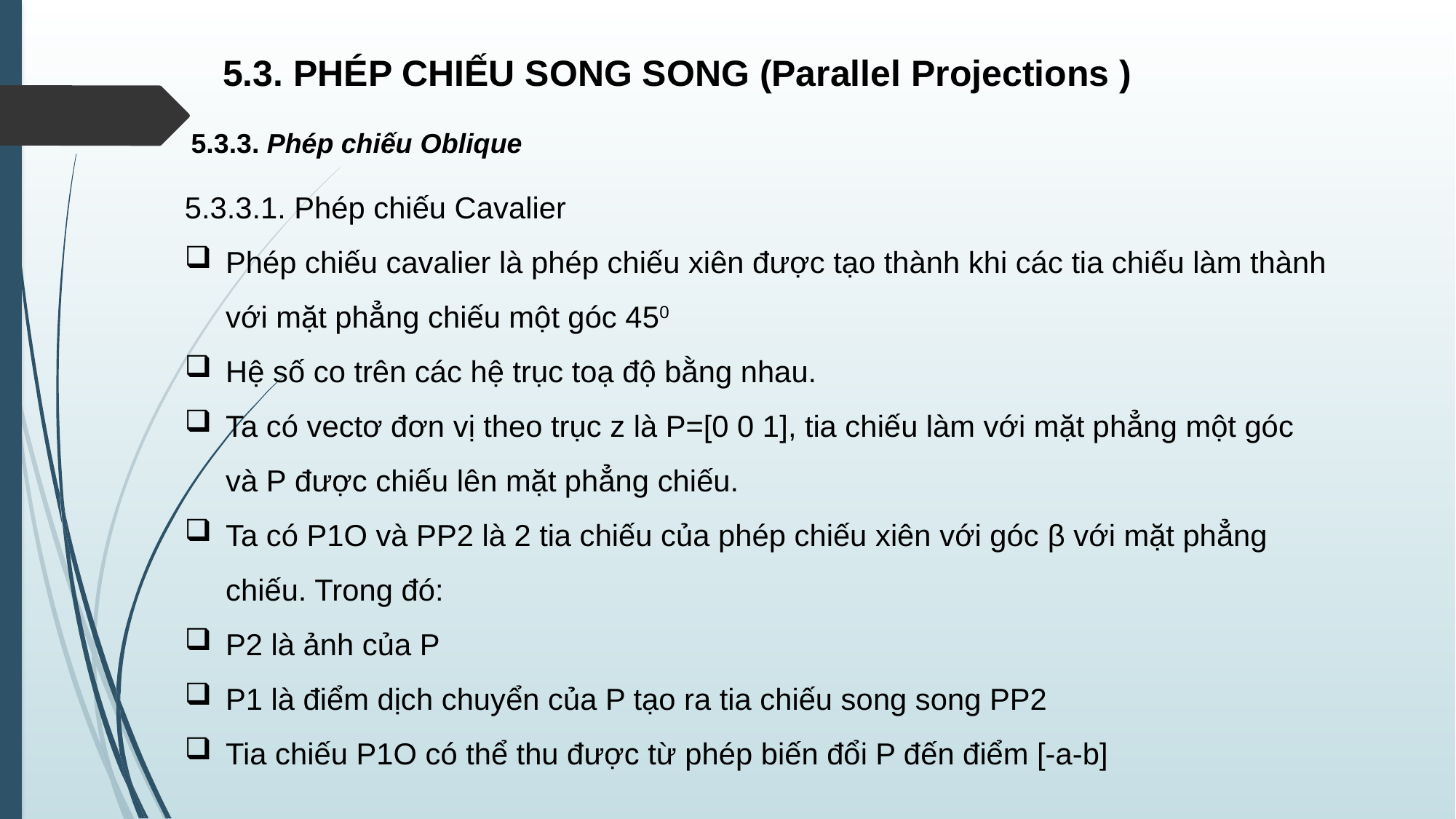

5.3. PHÉP CHIẾU SONG SONG (Parallel Projections )
5.3.3. Phép chiếu Oblique
5.3.3.1. Phép chiếu Cavalier
Phép chiếu cavalier là phép chiếu xiên được tạo thành khi các tia chiếu làm thành với mặt phẳng chiếu một góc 450
Hệ số co trên các hệ trục toạ độ bằng nhau.
Ta có vectơ đơn vị theo trục z là P=[0 0 1], tia chiếu làm với mặt phẳng một góc và P được chiếu lên mặt phẳng chiếu.
Ta có P1O và PP2 là 2 tia chiếu của phép chiếu xiên với góc β với mặt phẳng chiếu. Trong đó:
P2 là ảnh của P
P1 là điểm dịch chuyển của P tạo ra tia chiếu song song PP2
Tia chiếu P1O có thể thu được từ phép biến đổi P đến điểm [-a-b]